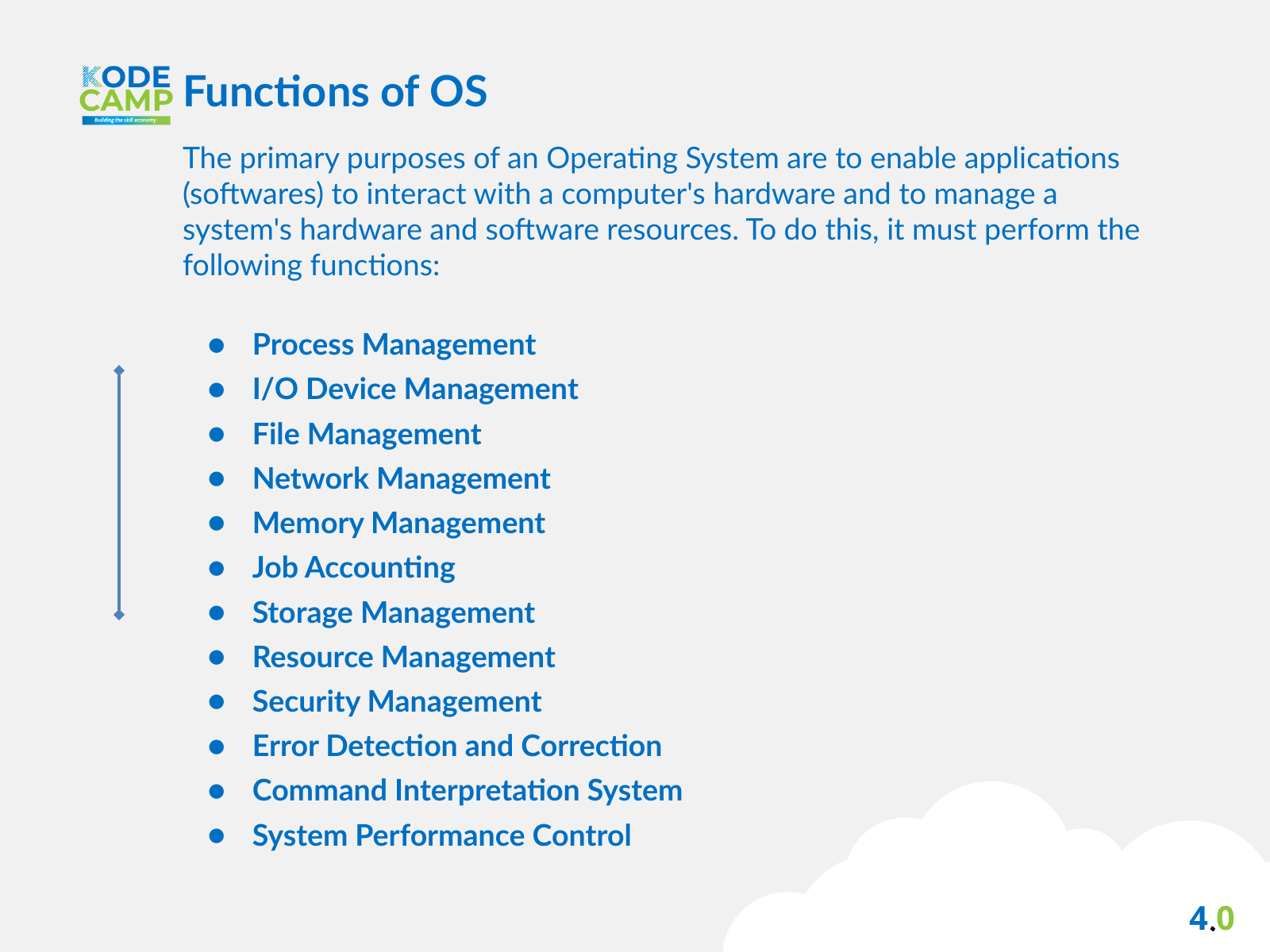

Functions of OS
The primary purposes of an Operating System are to enable applications (softwares) to interact with a computer's hardware and to manage a system's hardware and software resources. To do this, it must perform the following functions:
Process Management
I/O Device Management
File Management
Network Management
Memory Management
Job Accounting
Storage Management
Resource Management
Security Management
Error Detection and Correction
Command Interpretation System
System Performance Control
4.0